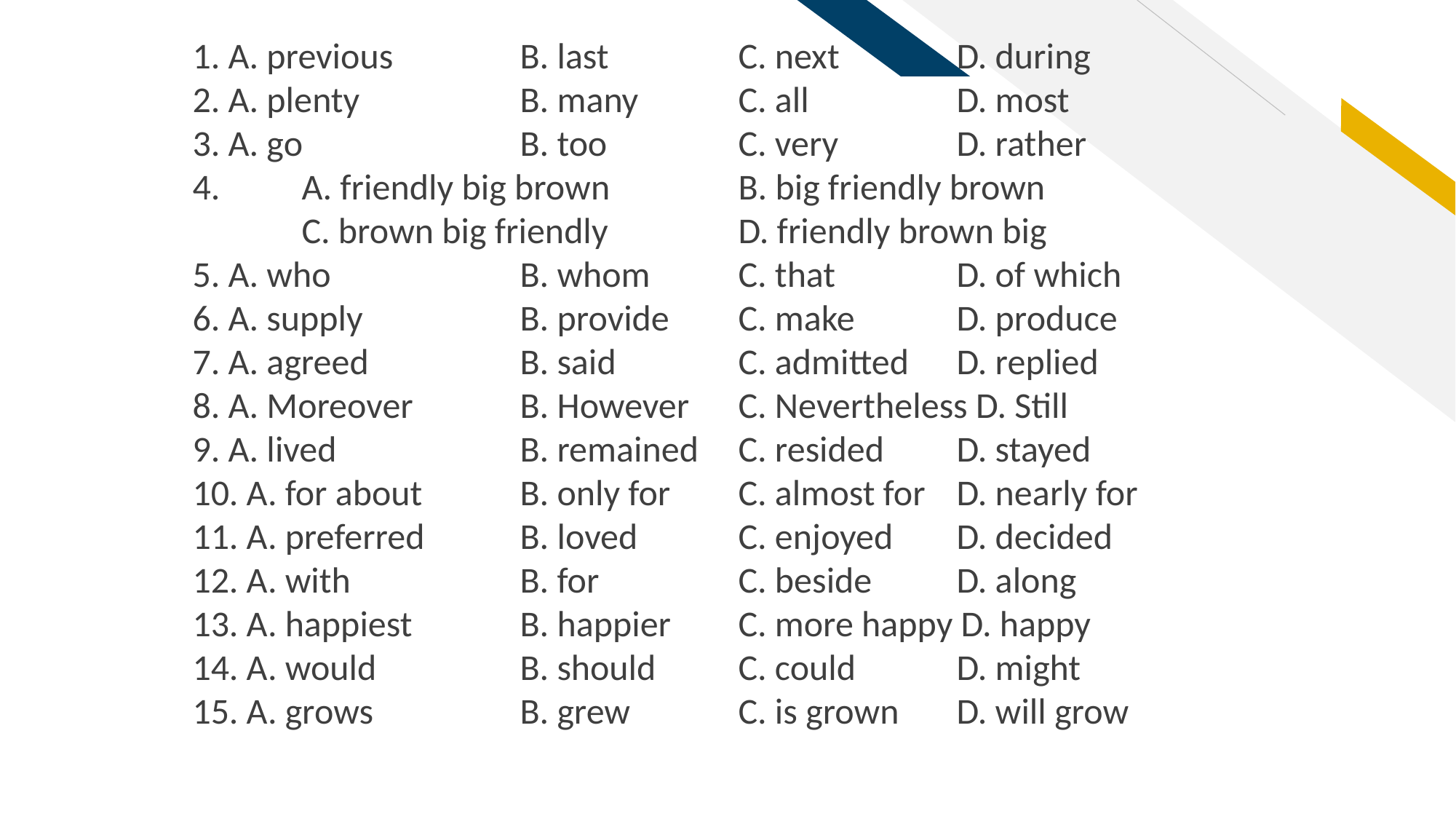

1. A. previous 		B. last 		C. next 	D. during
2. A. plenty 		B. many 	C. all 		D. most
3. A. go 		B. too 		C. very 		D. rather
4. 	A. friendly big brown 		B. big friendly brown
	C. brown big friendly 		D. friendly brown big
5. A. who 		B. whom 	C. that 		D. of which
6. A. supply 		B. provide 	C. make 	D. produce
7. A. agreed 		B. said 		C. admitted 	D. replied
8. A. Moreover 	B. However 	C. Nevertheless D. Still
9. A. lived 		B. remained 	C. resided 	D. stayed
10. A. for about 	B. only for 	C. almost for 	D. nearly for
11. A. preferred 	B. loved 	C. enjoyed 	D. decided
12. A. with 		B. for 		C. beside 	D. along
13. A. happiest 	B. happier 	C. more happy D. happy
14. A. would 		B. should 	C. could 	D. might
15. A. grows 		B. grew 	C. is grown 	D. will grow